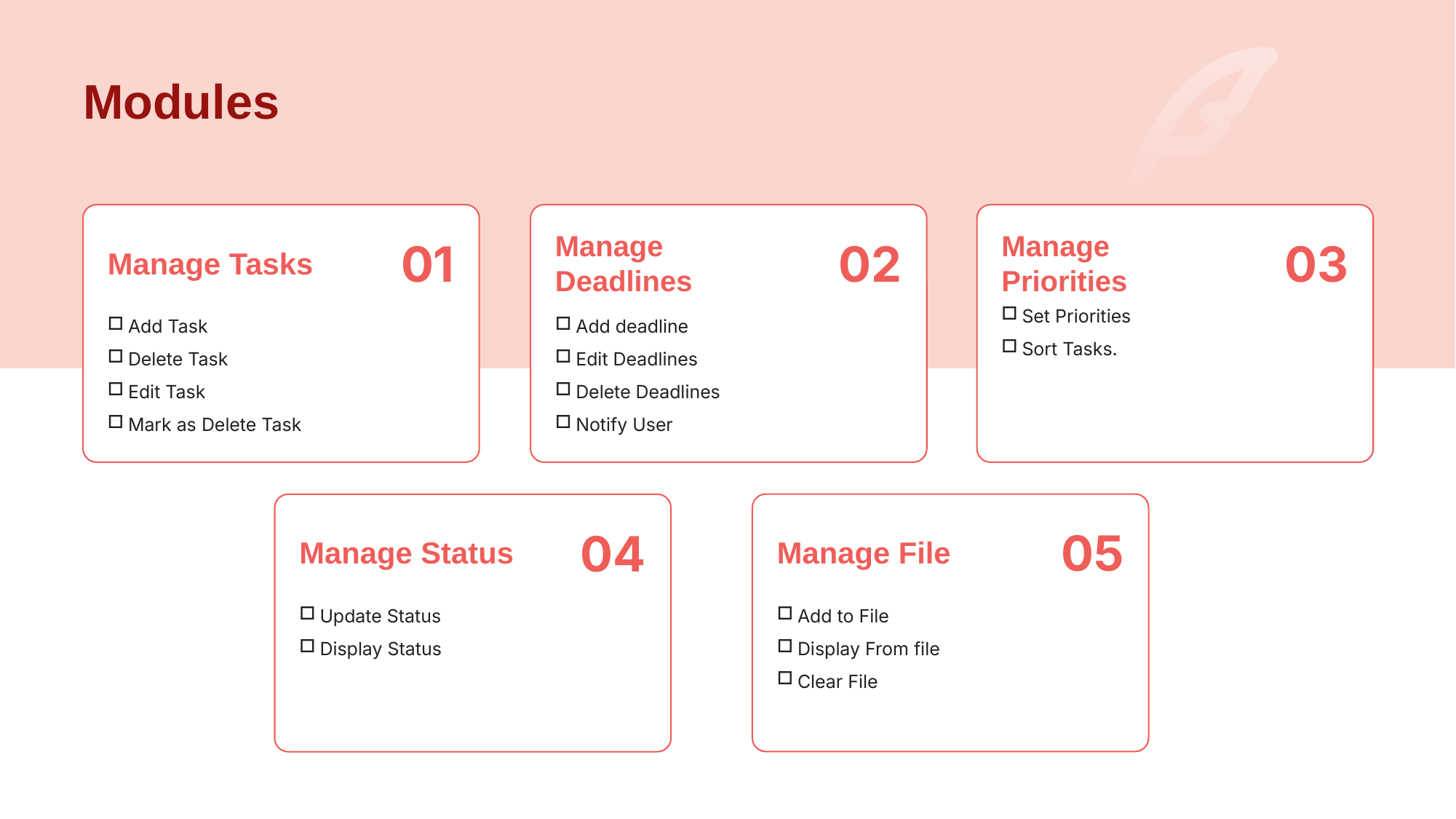

# Modules

Manage Tasks
01
02
Manage Priorities
03
Manage
Deadlines

Set Priorities
Sort Tasks.
Add Task
Delete Task
Edit Task
Mark as Delete Task
Add deadline
Edit Deadlines
Delete Deadlines
Notify User

Manage File
05
Manage Status
04
Add to File
Display From file
Clear File
Update Status
Display Status